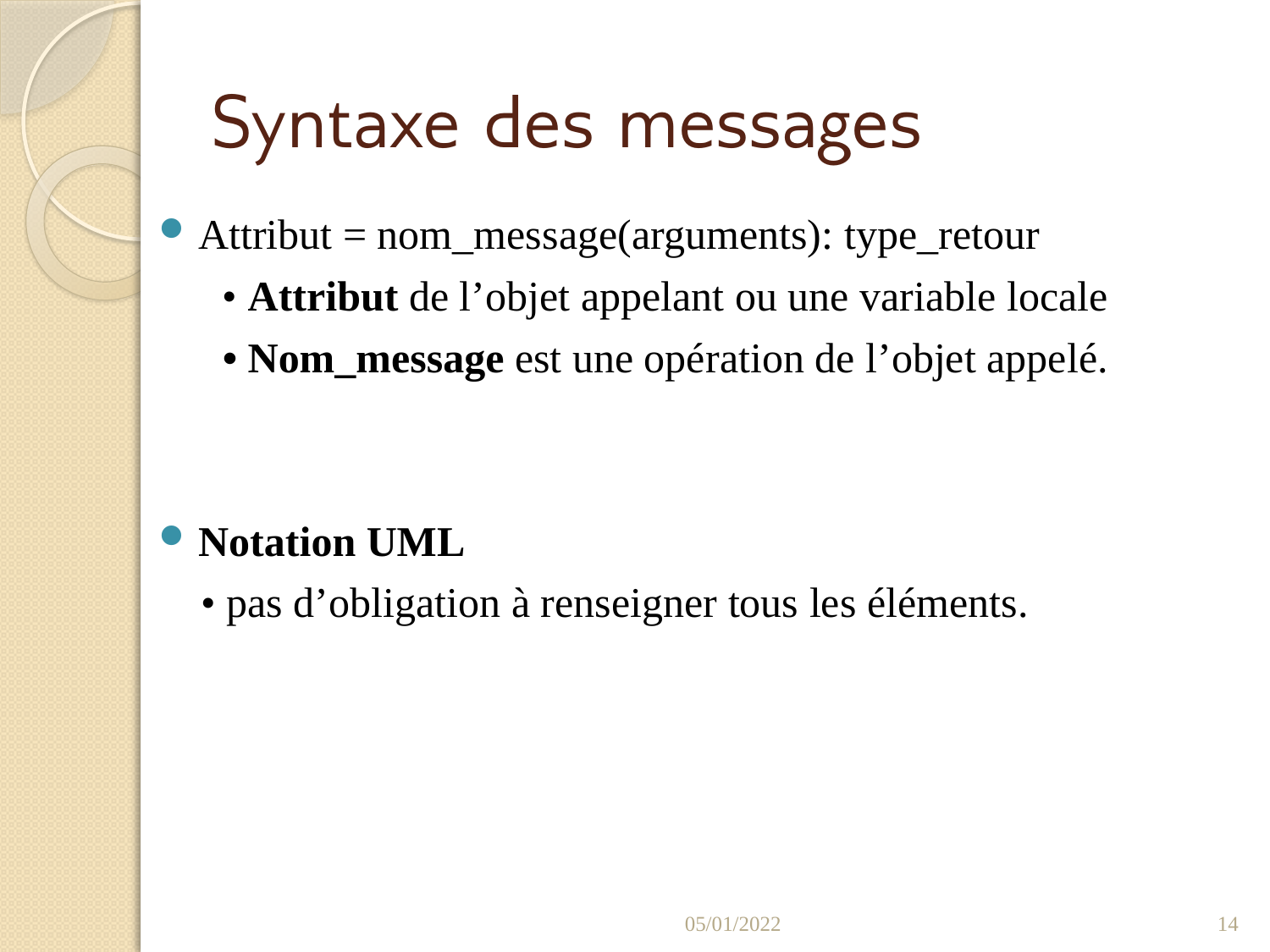

# Syntaxe des messages
Attribut = nom_message(arguments): type_retour
      • Attribut de l’objet appelant ou une variable locale
      • Nom_message est une opération de l’objet appelé.

Notation UML
    • pas d’obligation à renseigner tous les éléments.
05/01/2022
14